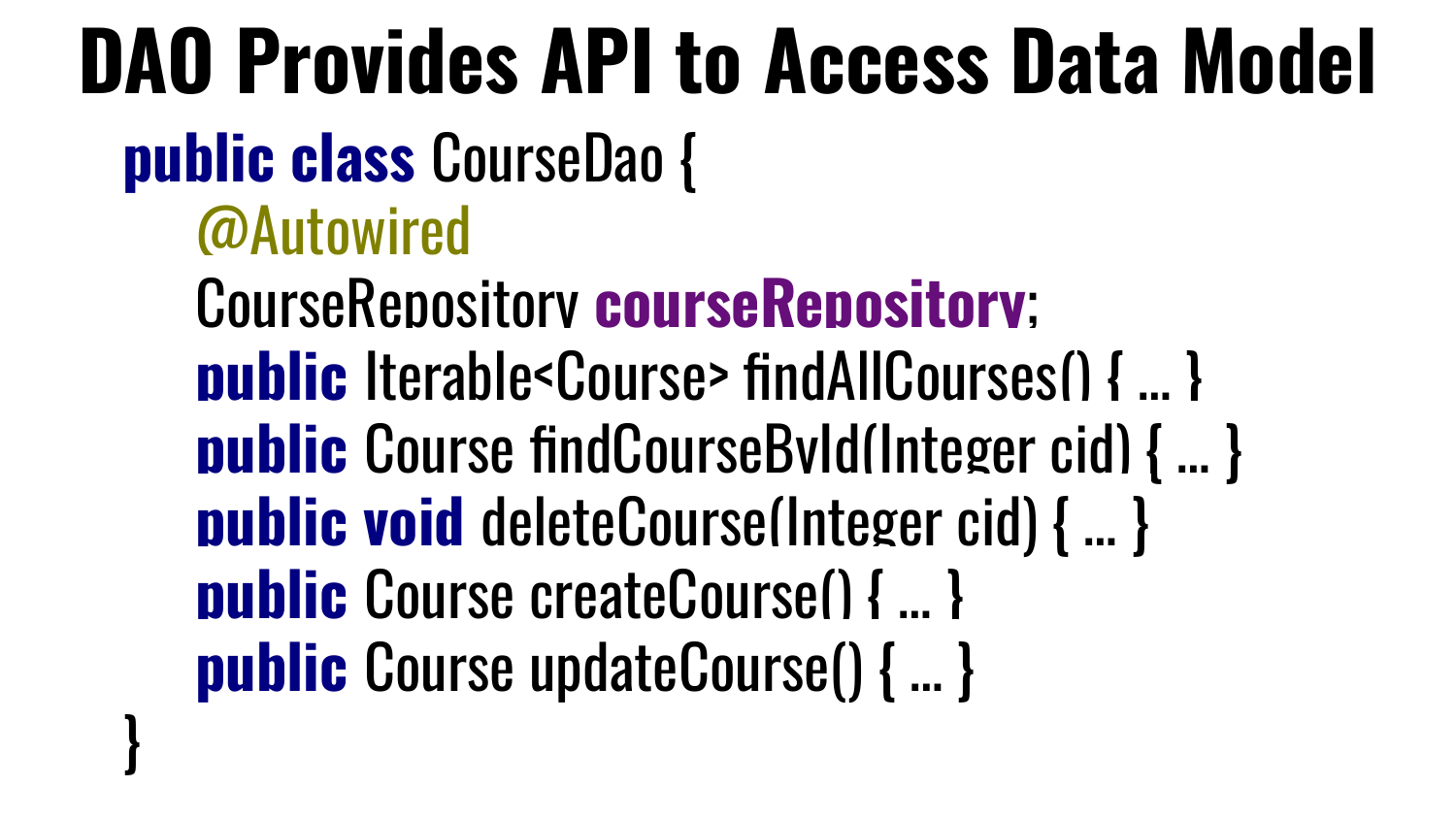

# DAO Provides API to Access Data Model
public class CourseDao {
@Autowired
CourseRepository courseRepository;
public Iterable<Course> findAllCourses() { … }
public Course findCourseById(Integer cid) { … }
public void deleteCourse(Integer cid) { … }
public Course createCourse() { … }
public Course updateCourse() { … }
}